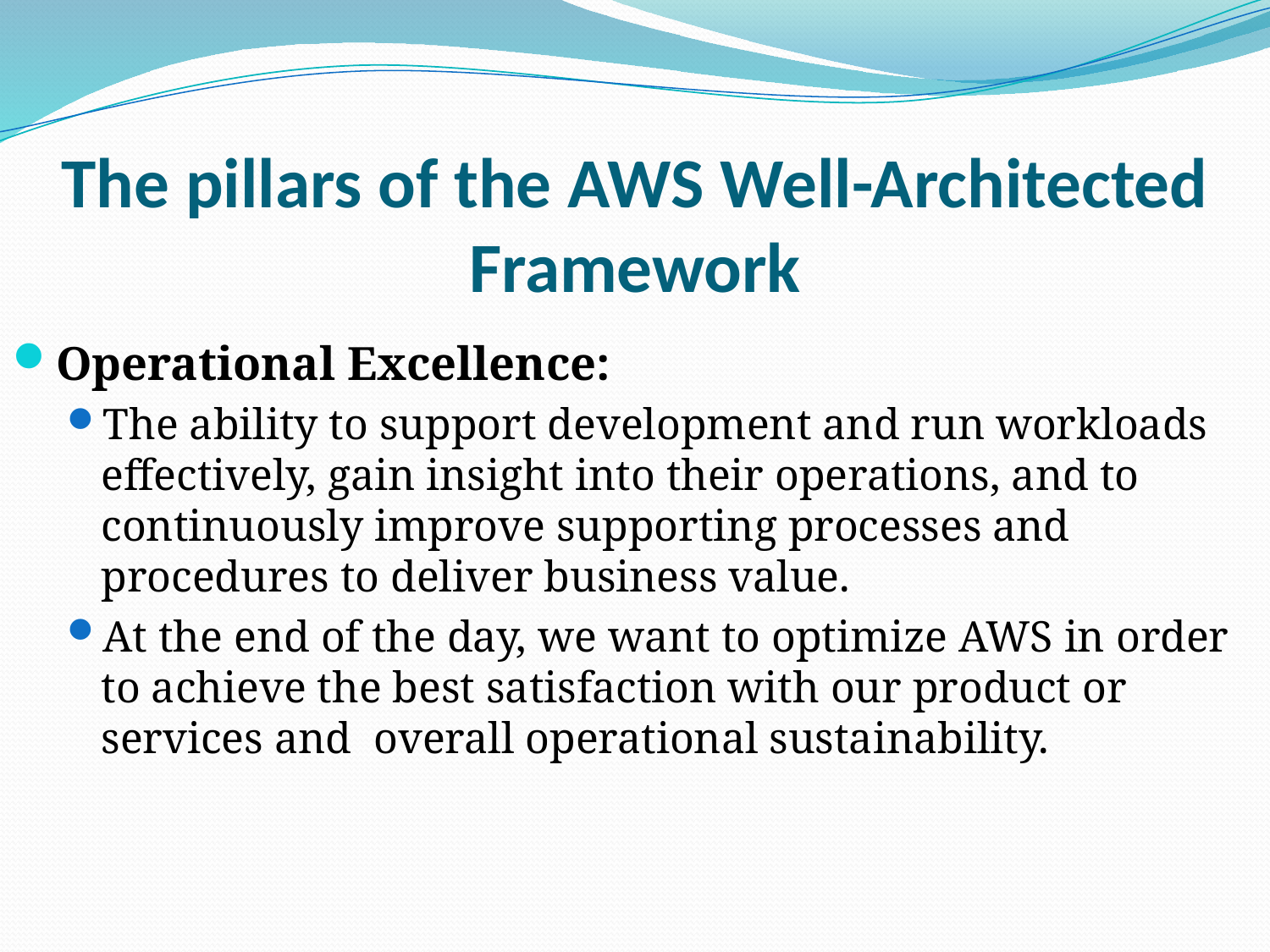

# The pillars of the AWS Well-Architected Framework
Operational Excellence:
The ability to support development and run workloads effectively, gain insight into their operations, and to continuously improve supporting processes and procedures to deliver business value.
At the end of the day, we want to optimize AWS in order to achieve the best satisfaction with our product or services and  overall operational sustainability.